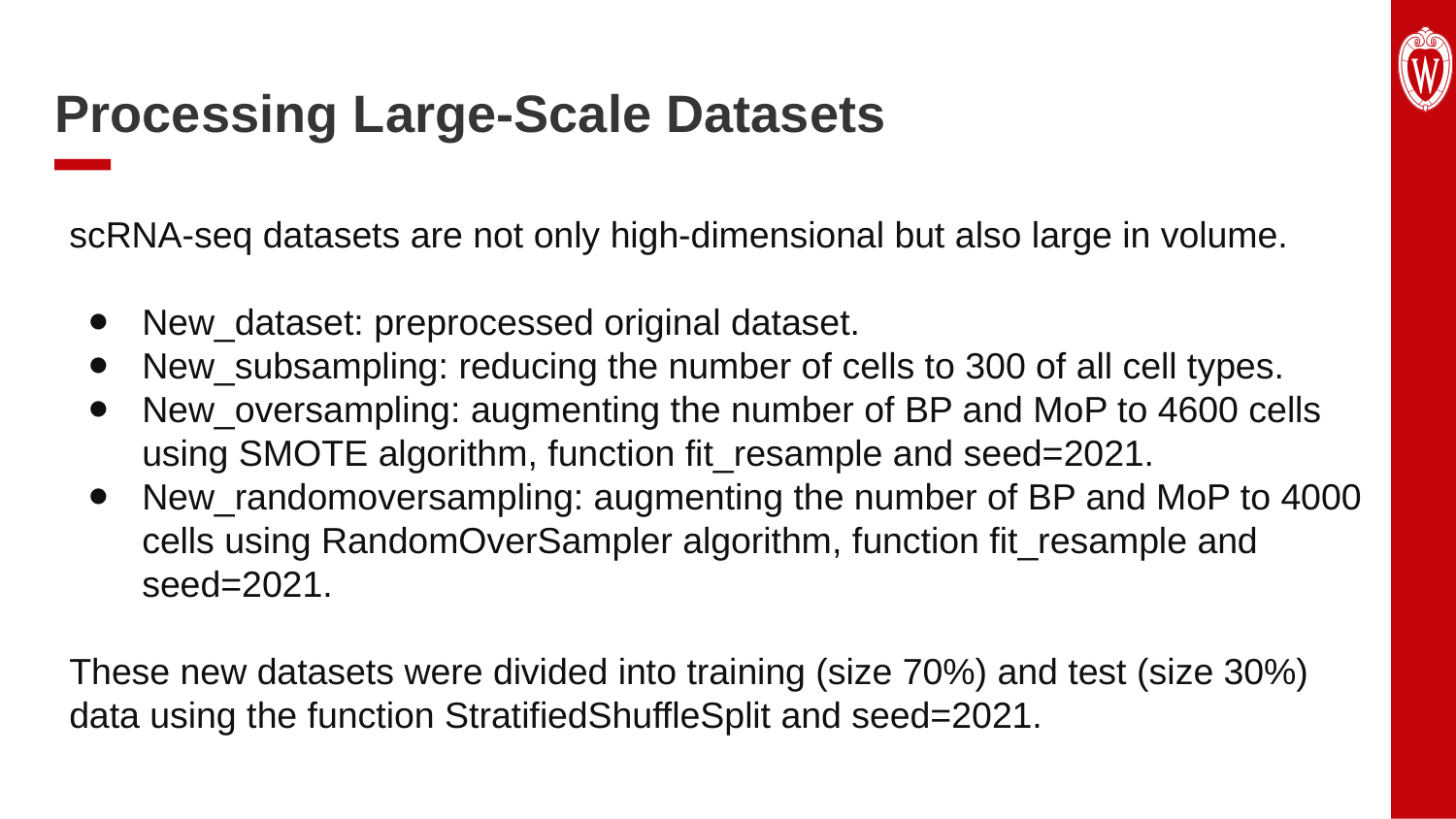

# Processing Large-Scale Datasets
scRNA-seq datasets are not only high-dimensional but also large in volume.

New_dataset: preprocessed original dataset.
New_subsampling: reducing the number of cells to 300 of all cell types.
New_oversampling: augmenting the number of BP and MoP to 4600 cells using SMOTE algorithm, function fit_resample and seed=2021.
New_randomoversampling: augmenting the number of BP and MoP to 4000 cells using RandomOverSampler algorithm, function fit_resample and seed=2021.

These new datasets were divided into training (size 70%) and test (size 30%) data using the function StratifiedShuffleSplit and seed=2021.